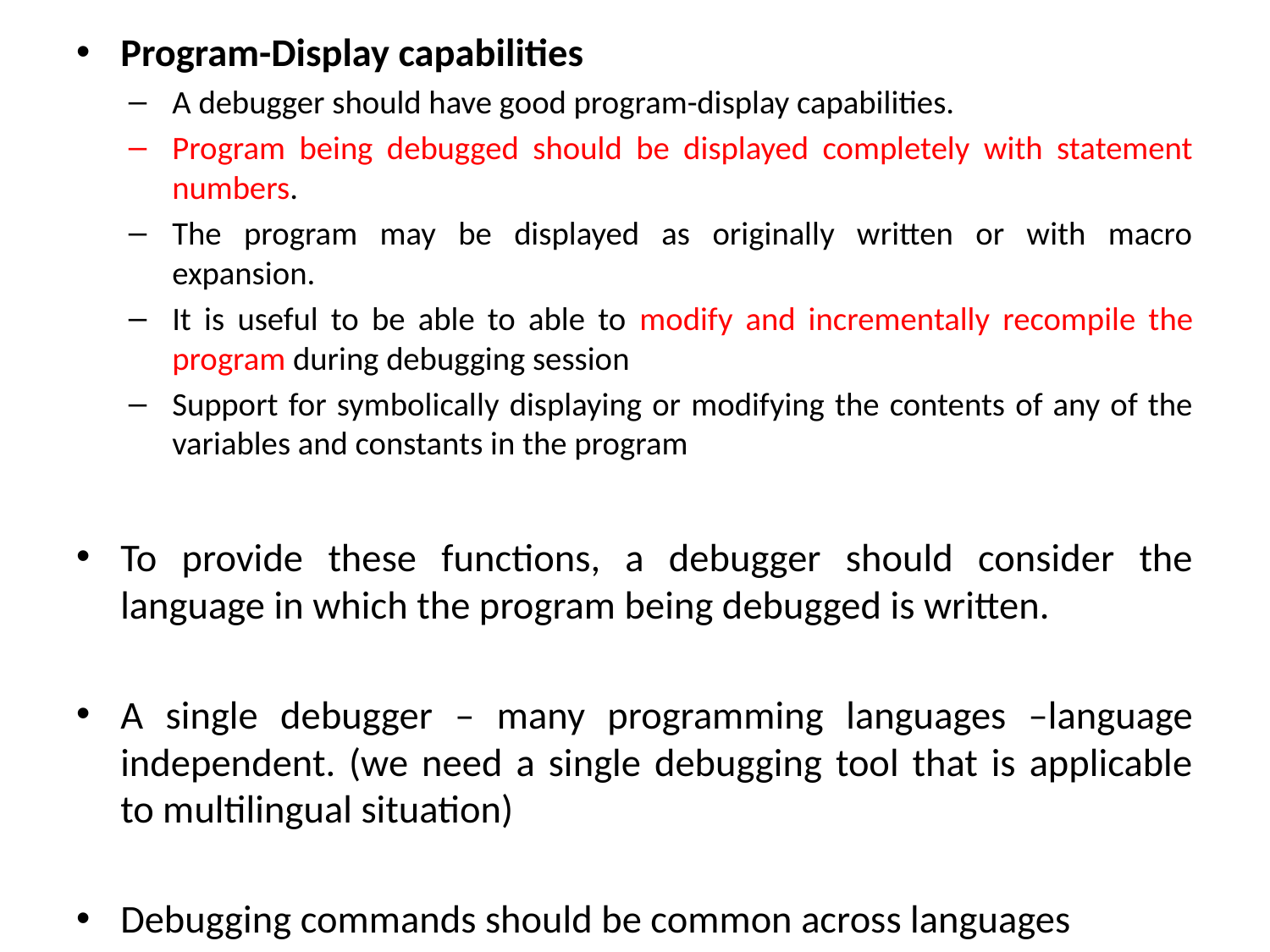

Program-Display capabilities
A debugger should have good program-display capabilities.
Program being debugged should be displayed completely with statement numbers.
The program may be displayed as originally written or with macro expansion.
It is useful to be able to able to modify and incrementally recompile the program during debugging session
Support for symbolically displaying or modifying the contents of any of the variables and constants in the program

To provide these functions, a debugger should consider the language in which the program being debugged is written.

A single debugger – many programming languages –language independent. (we need a single debugging tool that is applicable to multilingual situation)

Debugging commands should be common across languages